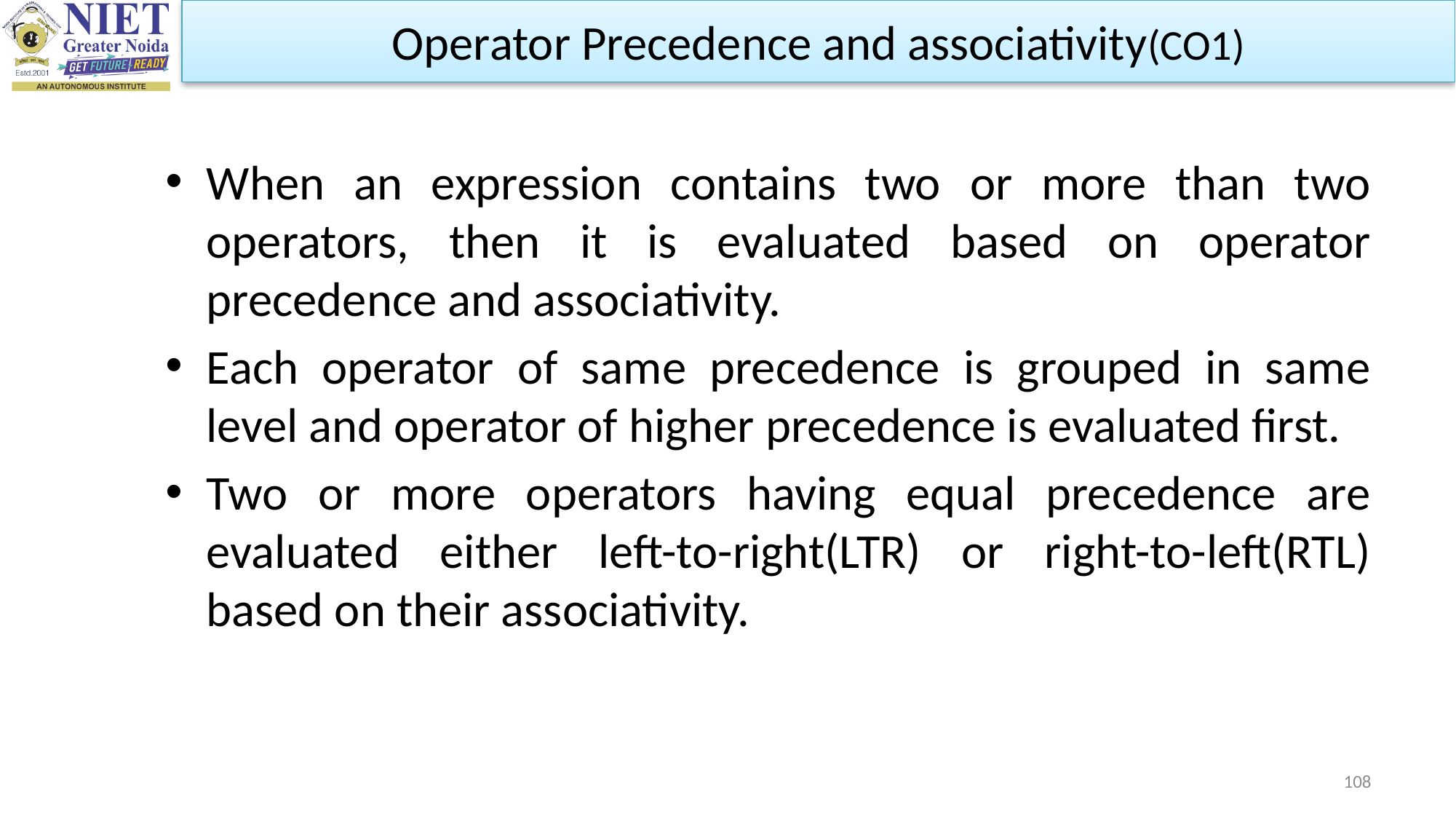

Operator Precedence and associativity(CO1)
When an expression contains two or more than two operators, then it is evaluated based on operator precedence and associativity.
Each operator of same precedence is grouped in same level and operator of higher precedence is evaluated first.
Two or more operators having equal precedence are evaluated either left-to-right(LTR) or right-to-left(RTL) based on their associativity.
108